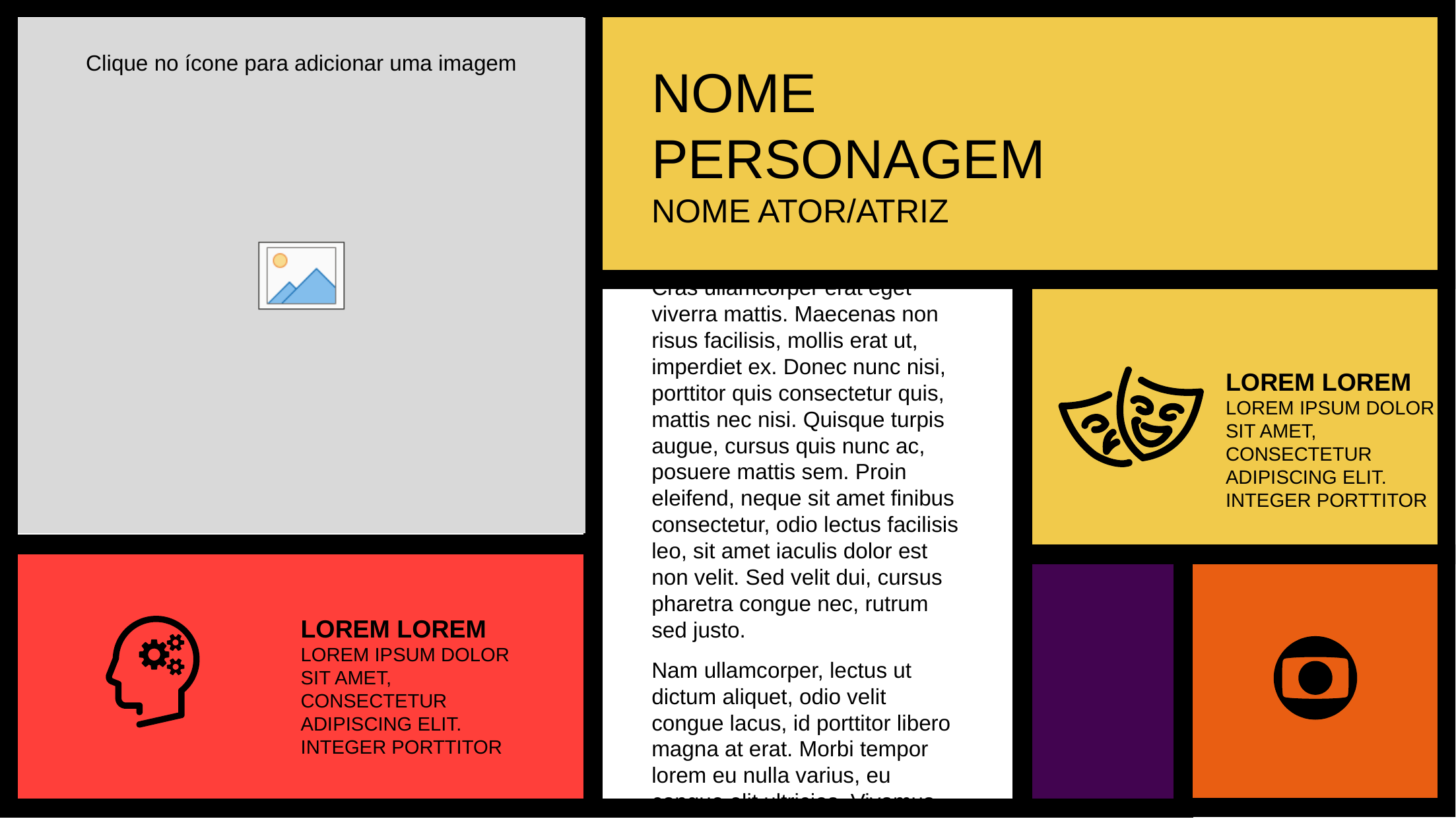

NOME
PERSONAGEM
NOME ATOR/ATRIZ

Cras ullamcorper erat eget viverra mattis. Maecenas non risus facilisis, mollis erat ut, imperdiet ex. Donec nunc nisi, porttitor quis consectetur quis, mattis nec nisi. Quisque turpis augue, cursus quis nunc ac, posuere mattis sem. Proin eleifend, neque sit amet finibus consectetur, odio lectus facilisis leo, sit amet iaculis dolor est non velit. Sed velit dui, cursus pharetra congue nec, rutrum
sed justo.
Nam ullamcorper, lectus ut dictum aliquet, odio velit congue lacus, id porttitor libero magna at erat. Morbi tempor lorem eu nulla varius, eu congue elit ultricies. Vivamus

LOREM LOREM
LOREM IPSUM DOLOR SIT AMET, CONSECTETUR ADIPISCING ELIT. INTEGER PORTTITOR

LOREM LOREM
LOREM IPSUM DOLOR SIT AMET, CONSECTETUR ADIPISCING ELIT. INTEGER PORTTITOR